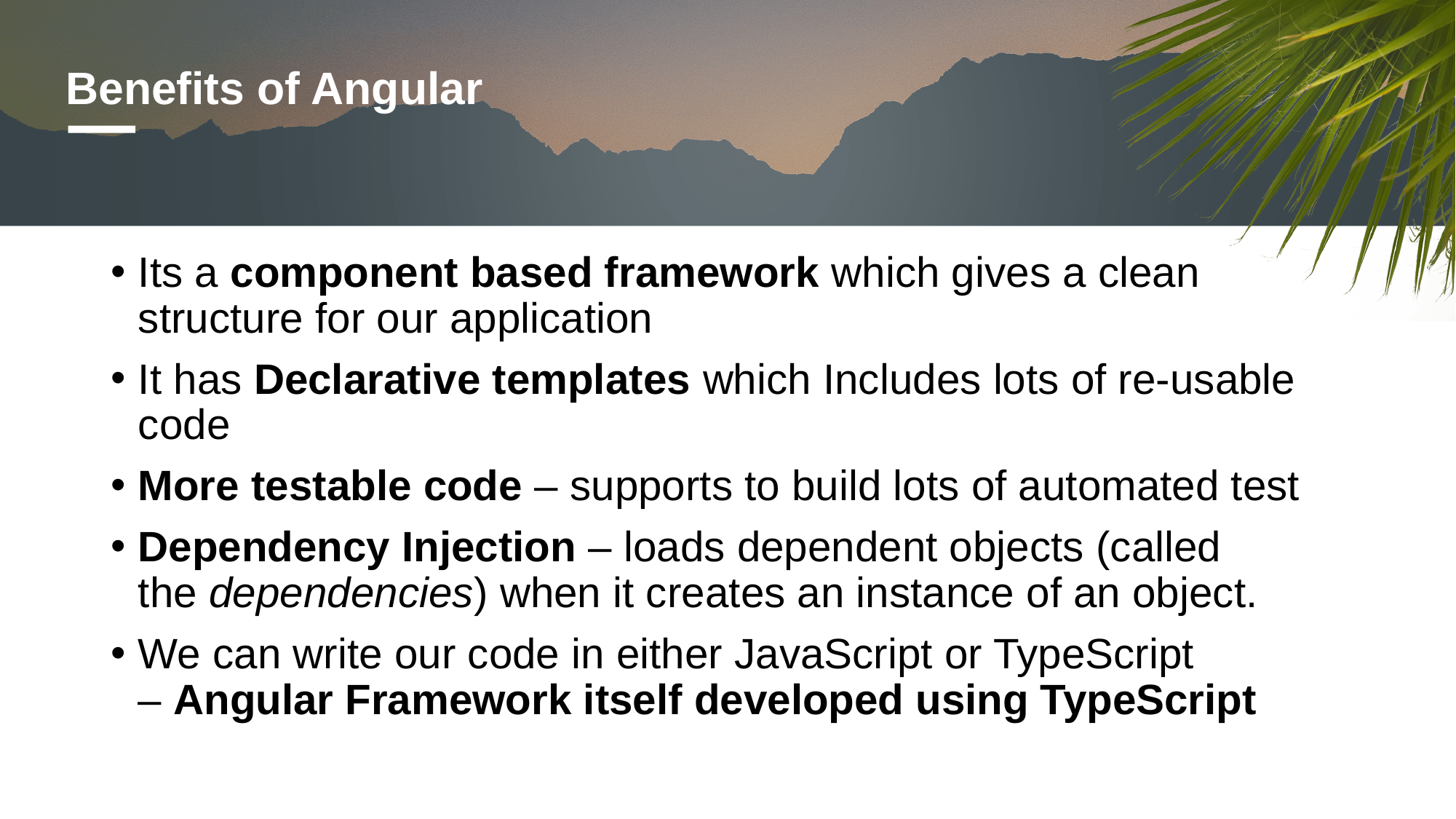

# Benefits of Angular
Its a component based framework which gives a clean structure for our application
It has Declarative templates which Includes lots of re-usable code
More testable code – supports to build lots of automated test
Dependency Injection – loads dependent objects (called the dependencies) when it creates an instance of an object.
We can write our code in either JavaScript or TypeScript – Angular Framework itself developed using TypeScript